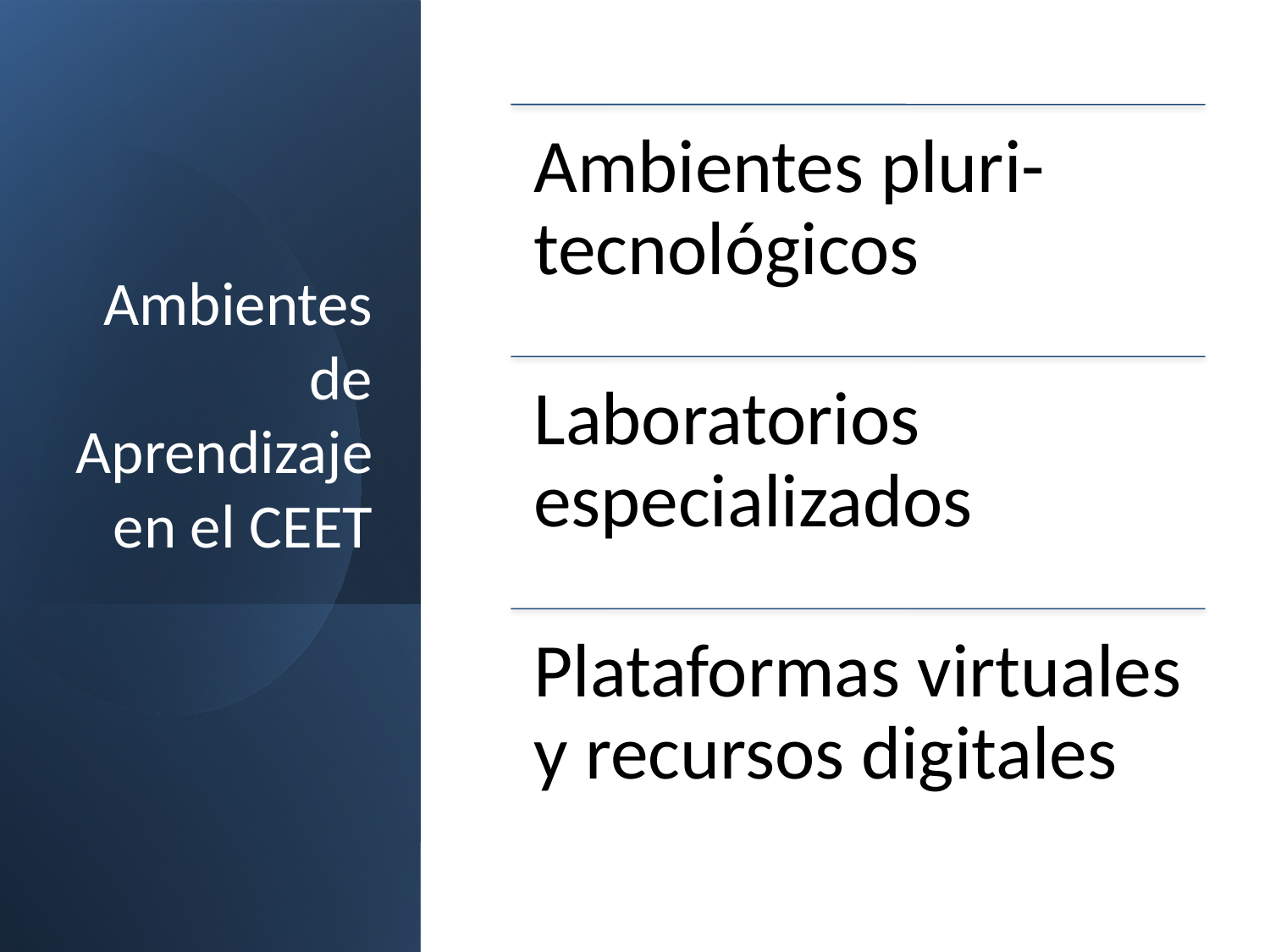

Ambientes pluri-tecnológicos
Laboratorios especializados
Plataformas virtuales y recursos digitales

# Ambientes de Aprendizaje en el CEET